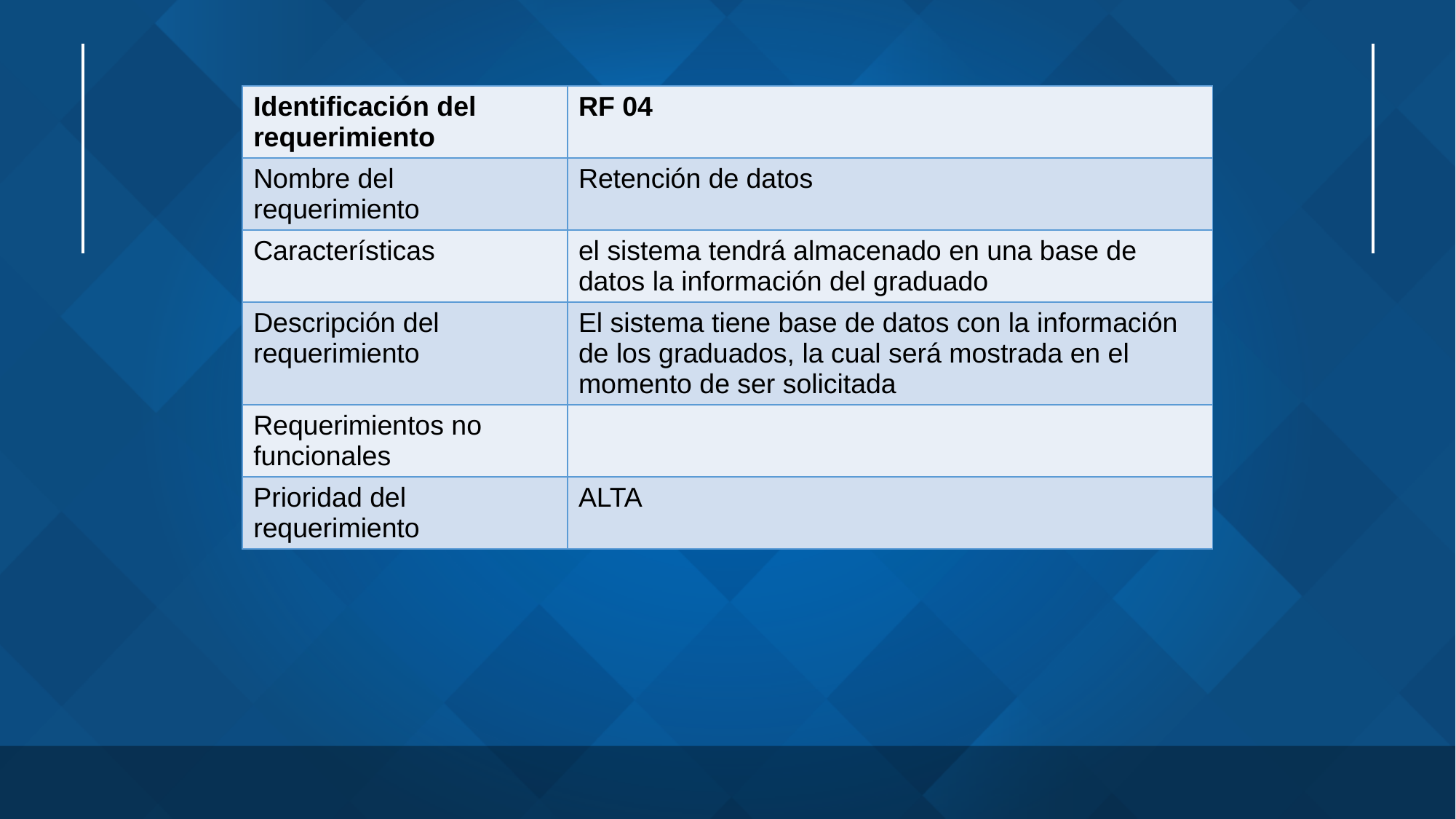

| Identificación del requerimiento | RF 04 |
| --- | --- |
| Nombre del requerimiento | Retención de datos |
| Características | el sistema tendrá almacenado en una base de datos la información del graduado |
| Descripción del requerimiento | El sistema tiene base de datos con la información de los graduados, la cual será mostrada en el momento de ser solicitada |
| Requerimientos no funcionales |  |
| Prioridad del requerimiento | ALTA |